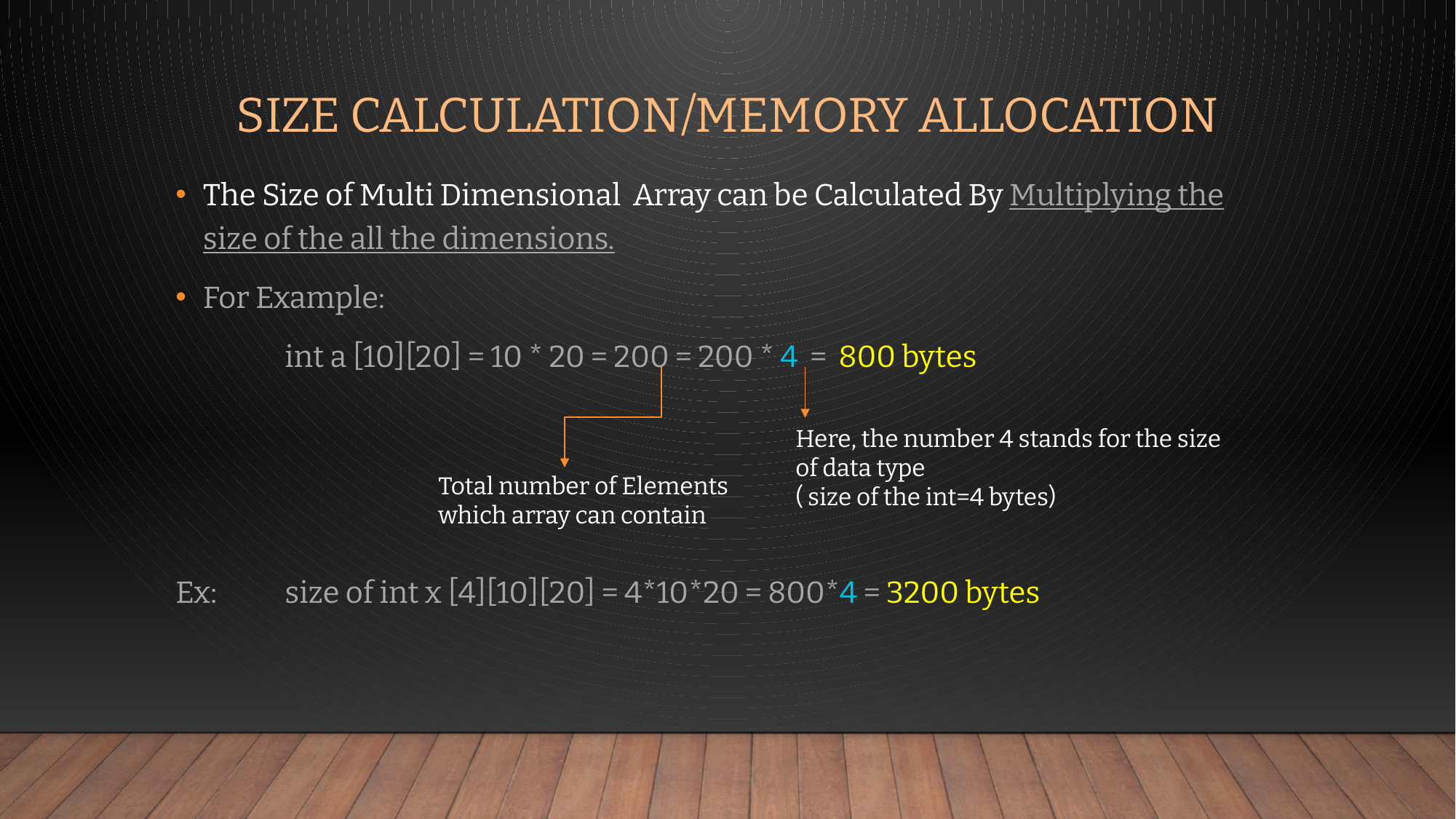

# Size Calculation/Memory Allocation
The Size of Multi Dimensional  Array can be Calculated By Multiplying the size of the all the dimensions.
For Example:
	int a [10][20] = 10 * 20 = 200 = 200 * 4  =  800 bytes

Ex: 	size of int x [4][10][20] = 4*10*20 = 800*4 = 3200 bytes

Here, the number 4 stands for the size of data type
( size of the int=4 bytes)
Total number of Elements which array can contain